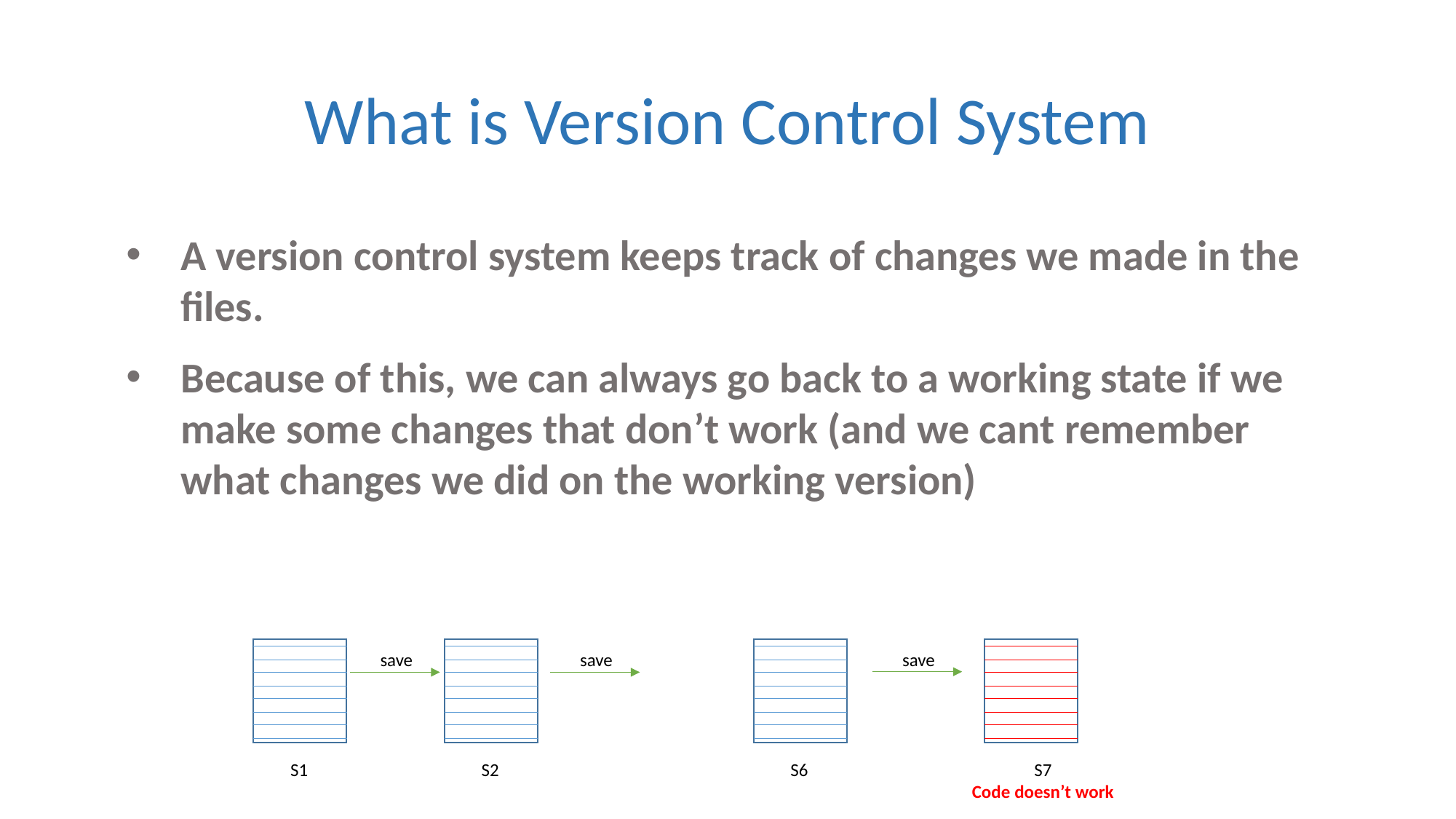

# What is Version Control System
A version control system keeps track of changes we made in the files.

Because of this, we can always go back to a working state if we make some changes that don’t work (and we cant remember what changes we did on the working version)

save
save
save
S1
S2
S6
S7
Code doesn’t work